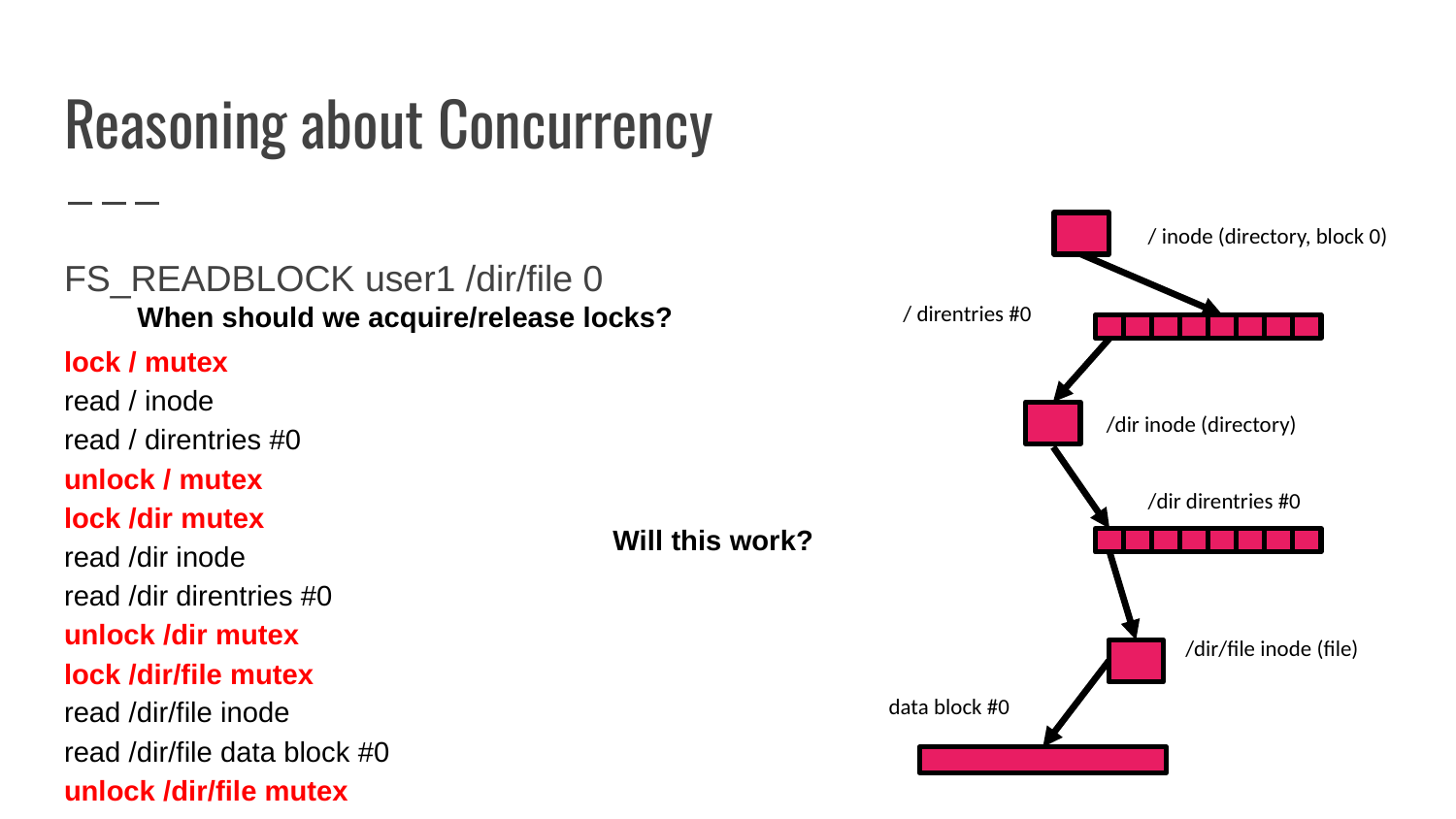

# Reasoning about Concurrency

/ inode (directory, block 0)
/ direntries #0

/dir inode (directory)
/dir direntries #0

/dir/file inode (file)

data block #0

FS_READBLOCK user1 /dir/file 0
When should we acquire/release locks?
lock / mutex
read / inode
read / direntries #0
unlock / mutex
lock /dir mutex
read /dir inode
read /dir direntries #0
unlock /dir mutex
lock /dir/file mutex
read /dir/file inode
read /dir/file data block #0
unlock /dir/file mutex
Will this work?